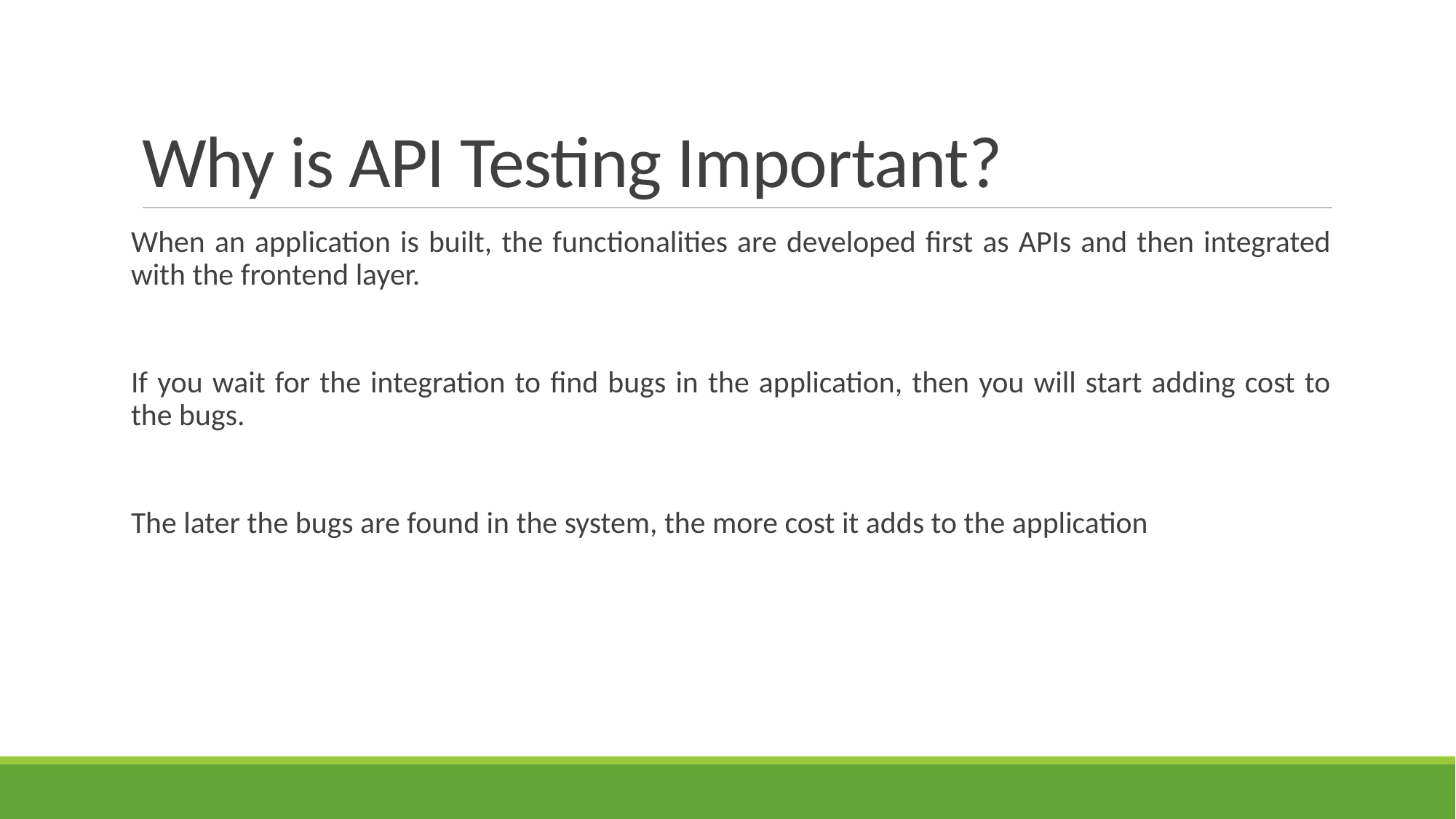

# Why is API Testing Important?
When an application is built, the functionalities are developed first as APIs and then integrated with the frontend layer.

If you wait for the integration to find bugs in the application, then you will start adding cost to the bugs.

The later the bugs are found in the system, the more cost it adds to the application